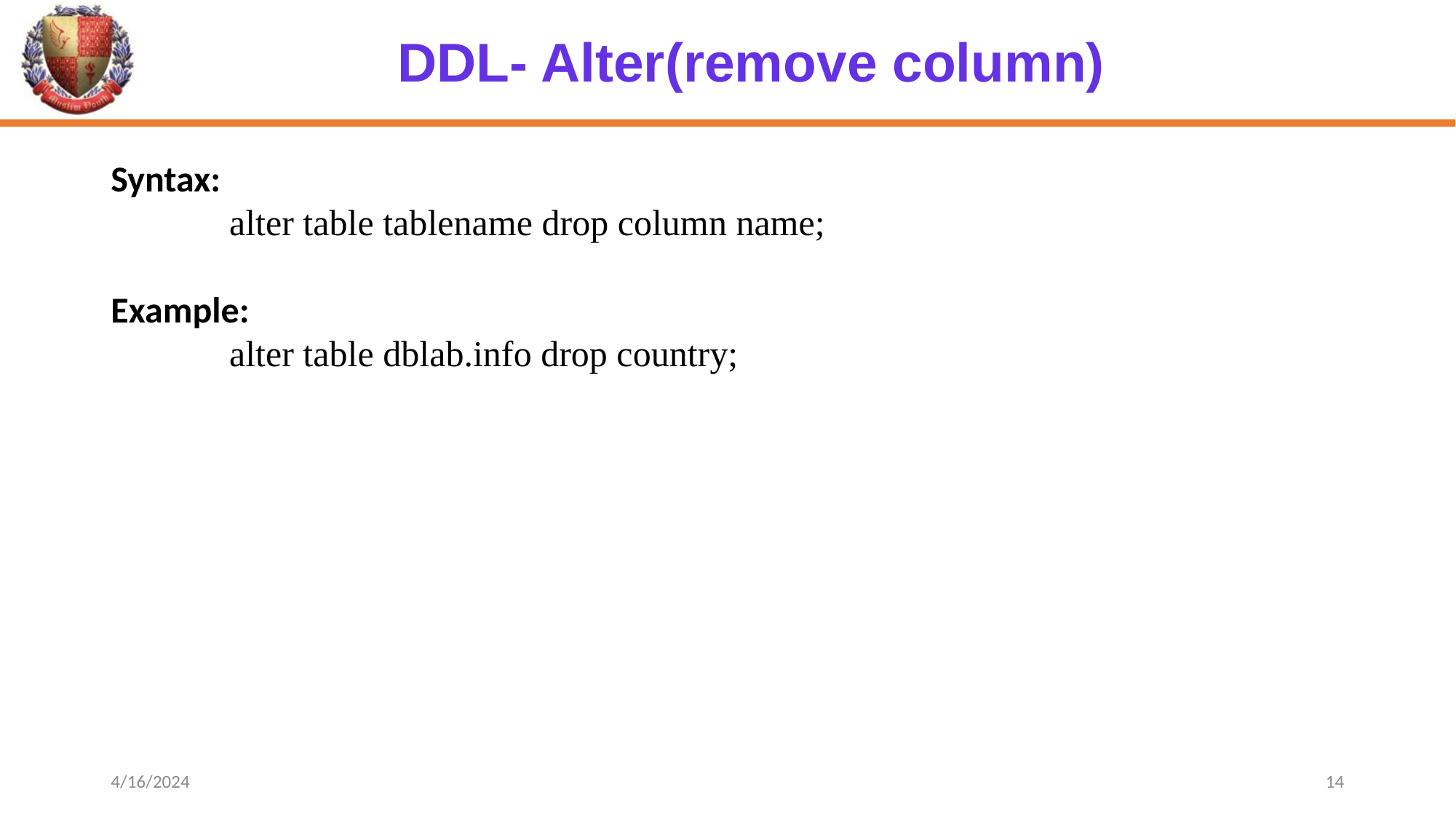

# DDL- Alter(remove column)
Syntax:
	 alter table tablename drop column name;

Example:
	 alter table dblab.info drop country;
4/16/2024
14